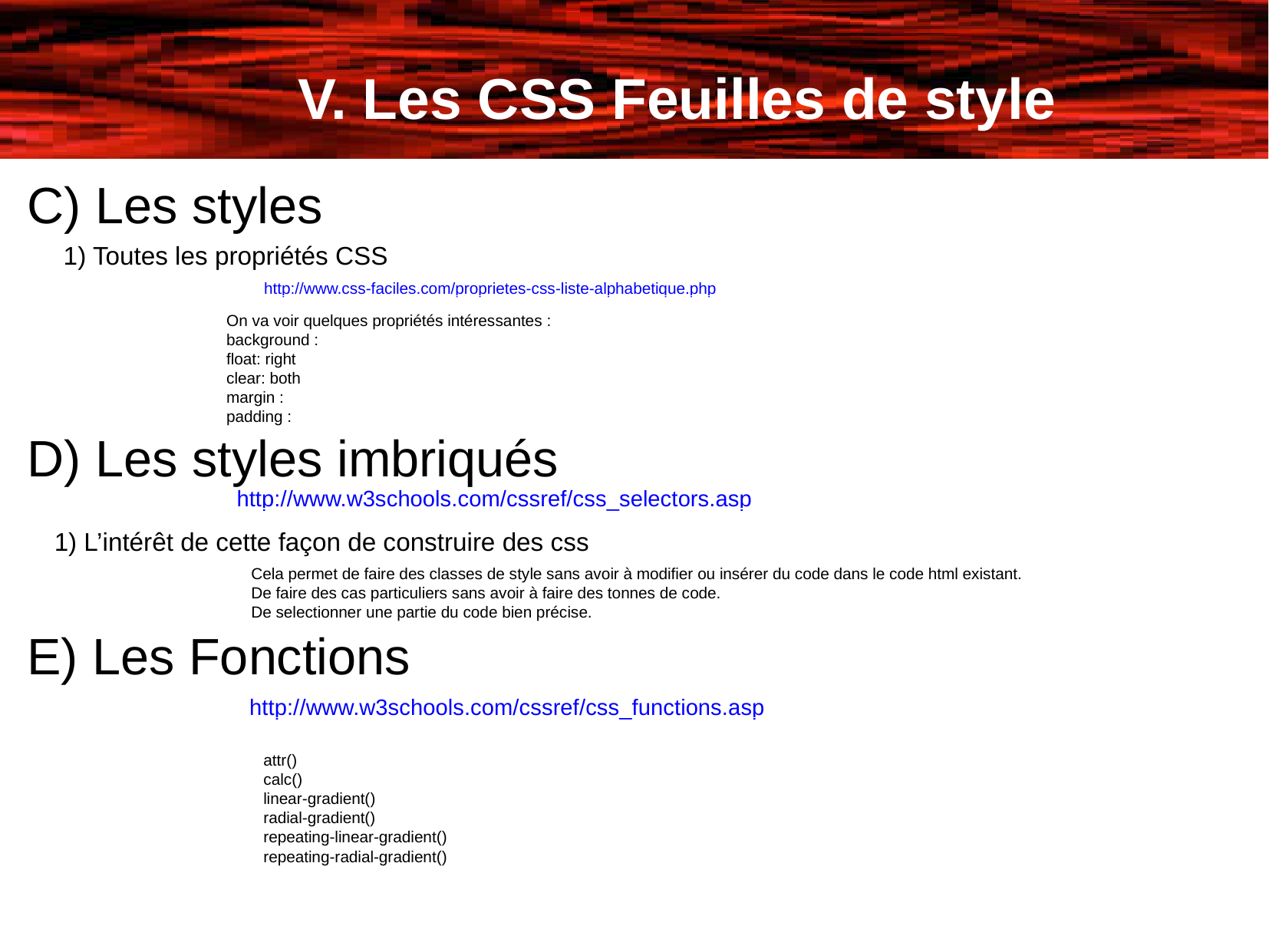

V. Les CSS Feuilles de style
C) Les styles
C) Les styles
1) Toutes les propriétés CSS
http://www.css-faciles.com/proprietes-css-liste-alphabetique.php
On va voir quelques propriétés intéressantes :
background :
float: right
clear: both
margin :
padding :
D) Les styles imbriqués
http://www.w3schools.com/cssref/css_selectors.asp
1) L’intérêt de cette façon de construire des css
Cela permet de faire des classes de style sans avoir à modifier ou insérer du code dans le code html existant.
De faire des cas particuliers sans avoir à faire des tonnes de code.
De selectionner une partie du code bien précise.

E) Les Fonctions
http://www.w3schools.com/cssref/css_functions.asp
attr()
calc()
linear-gradient()
radial-gradient()
repeating-linear-gradient()
repeating-radial-gradient()